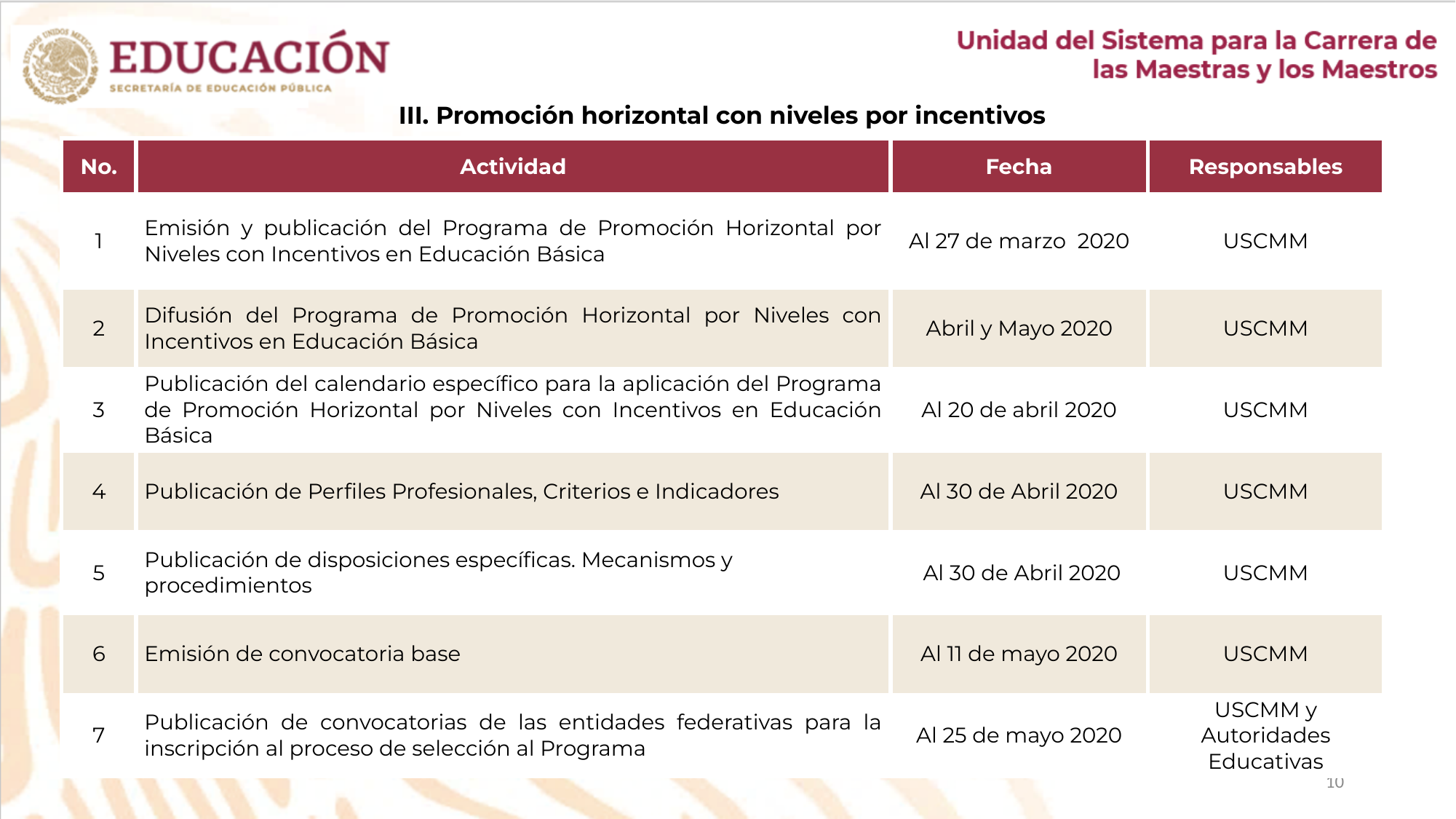

III. Promoción horizontal con niveles por incentivos
| No. | Actividad | Fecha | Responsables |
| --- | --- | --- | --- |
| 1 | Emisión y publicación del Programa de Promoción Horizontal por Niveles con Incentivos en Educación Básica | Al 27 de marzo 2020 | USCMM |
| 2 | Difusión del Programa de Promoción Horizontal por Niveles con Incentivos en Educación Básica | Abril y Mayo 2020 | USCMM |
| 3 | Publicación del calendario específico para la aplicación del Programa de Promoción Horizontal por Niveles con Incentivos en Educación Básica | Al 20 de abril 2020 | USCMM |
| 4 | Publicación de Perfiles Profesionales, Criterios e Indicadores | Al 30 de Abril 2020 | USCMM |
| 5 | Publicación de disposiciones específicas. Mecanismos y procedimientos | Al 30 de Abril 2020 | USCMM |
| 6 | Emisión de convocatoria base | Al 11 de mayo 2020 | USCMM |
| 7 | Publicación de convocatorias de las entidades federativas para la inscripción al proceso de selección al Programa | Al 25 de mayo 2020 | USCMM y Autoridades Educativas |
10